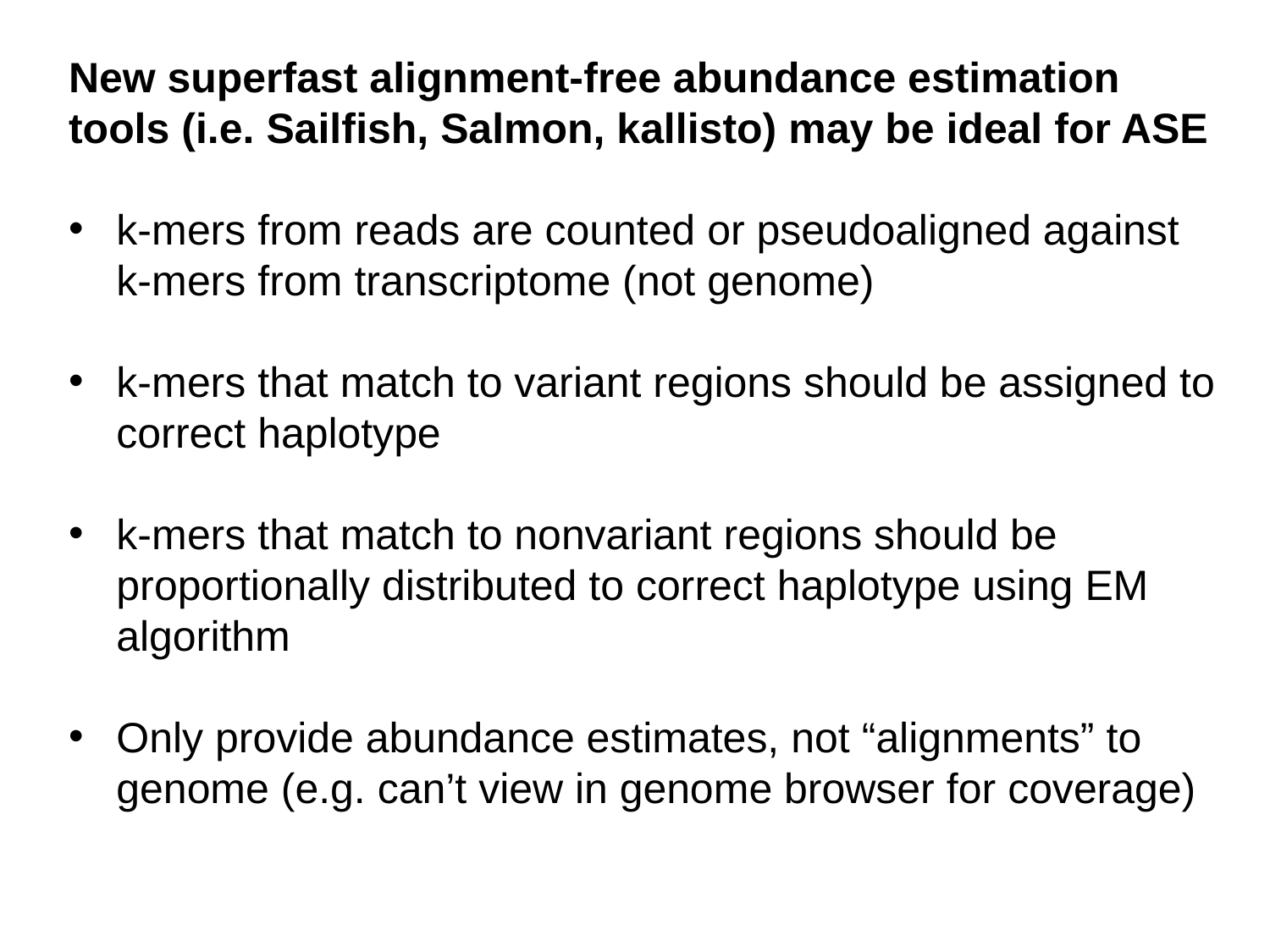

New superfast alignment-free abundance estimation tools (i.e. Sailfish, Salmon, kallisto) may be ideal for ASE

k-mers from reads are counted or pseudoaligned against k-mers from transcriptome (not genome)

k-mers that match to variant regions should be assigned to correct haplotype

k-mers that match to nonvariant regions should be proportionally distributed to correct haplotype using EM algorithm

Only provide abundance estimates, not “alignments” to genome (e.g. can’t view in genome browser for coverage)